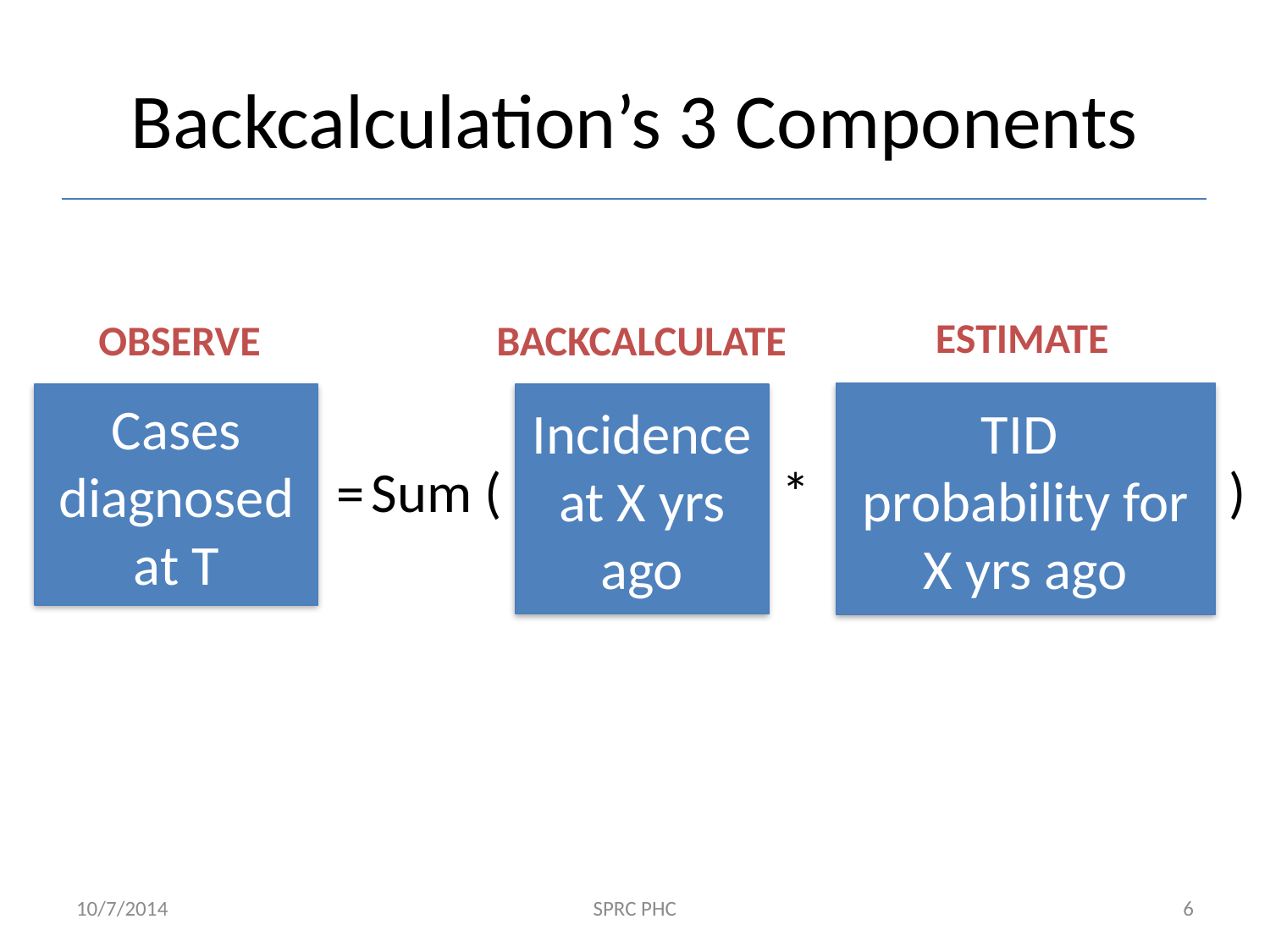

# Backcalculation’s 3 Components
ESTIMATE
BACKCALCULATE
OBSERVE

	Sum (                      *                                 )

TID
probability for X yrs ago
Cases diagnosed at T
Incidence at X yrs ago
=
10/7/2014
SPRC PHC
6